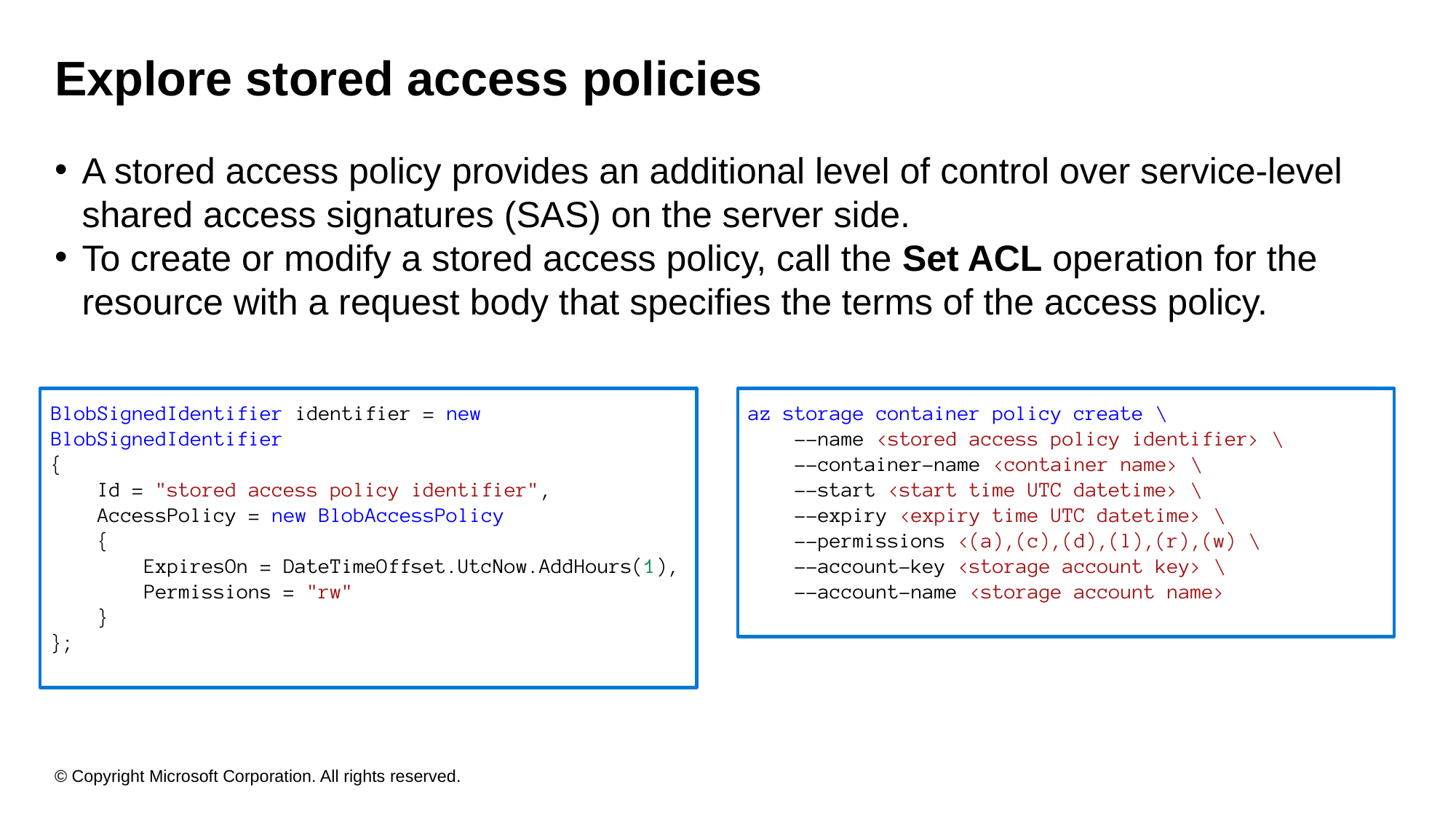

# Explore stored access policies
A stored access policy provides an additional level of control over service-level shared access signatures (SAS) on the server side.
To create or modify a stored access policy, call the Set ACL operation for the resource with a request body that specifies the terms of the access policy.

BlobSignedIdentifier identifier = new BlobSignedIdentifier
{
    Id = "stored access policy identifier",
    AccessPolicy = new BlobAccessPolicy
    {
        ExpiresOn = DateTimeOffset.UtcNow.AddHours(1),
        Permissions = "rw"
    }
};

az storage container policy create \
    --name <stored access policy identifier> \
    --container-name <container name> \
    --start <start time UTC datetime> \
    --expiry <expiry time UTC datetime> \
    --permissions <(a),(c),(d),(l),(r),(w) \
    --account-key <storage account key> \
    --account-name <storage account name>